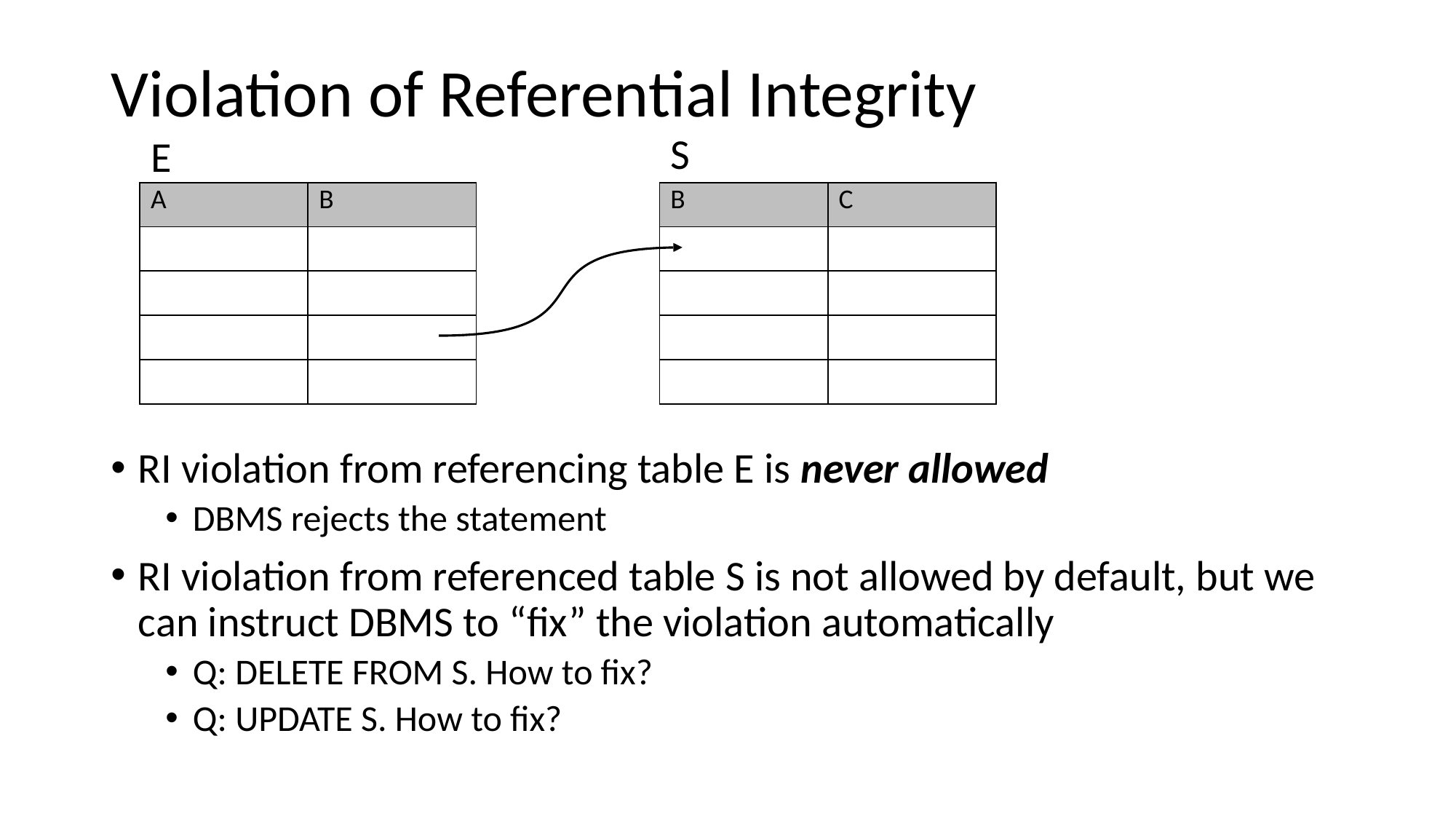

# Violation of Referential Integrity
S
E
| A | B |
| --- | --- |
|  |  |
|  |  |
|  |  |
|  |  |
| B | C |
| --- | --- |
|  |  |
|  |  |
|  |  |
|  |  |
RI violation from referencing table E is never allowed
DBMS rejects the statement
RI violation from referenced table S is not allowed by default, but we can instruct DBMS to “fix” the violation automatically
Q: DELETE FROM S. How to fix?
Q: UPDATE S. How to fix?